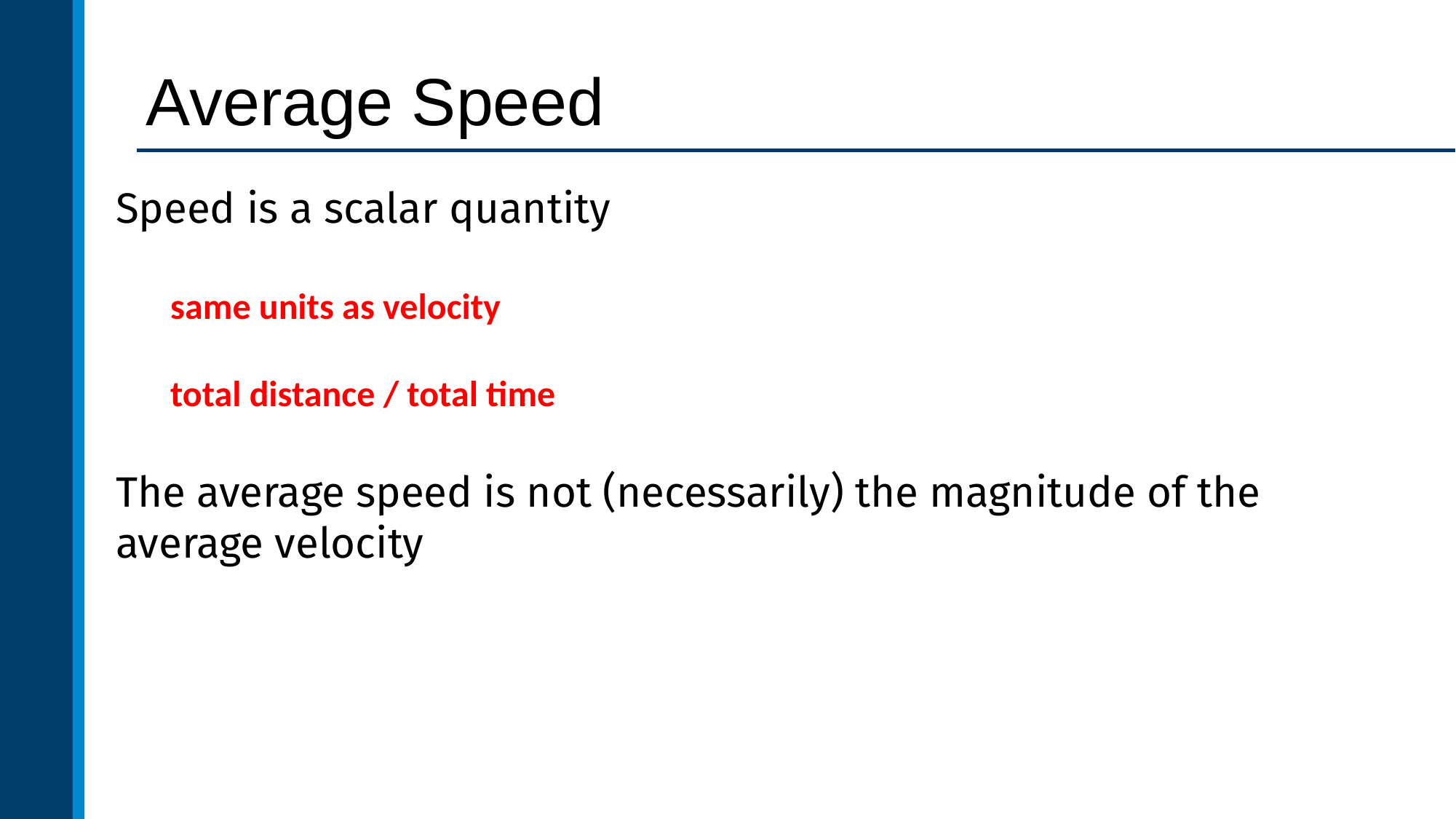

# Average Speed
Speed is a scalar quantity

same units as velocity

total distance / total time

The average speed is not (necessarily) the magnitude of the average velocity